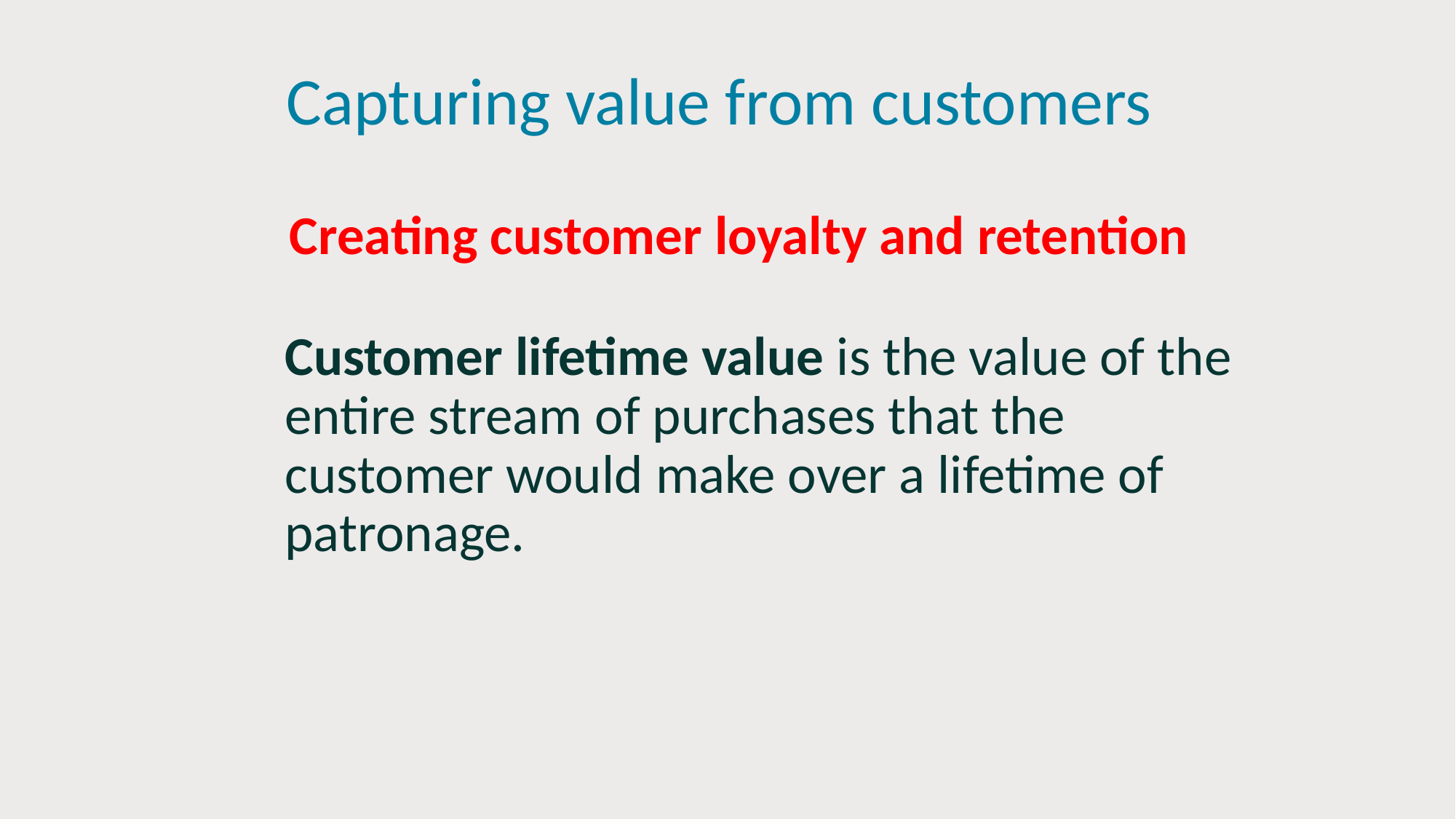

# Capturing value from customers
Creating customer loyalty and retention
	Customer lifetime value is the value of the 	entire stream of purchases that the 	customer would make over a lifetime of 	patronage.